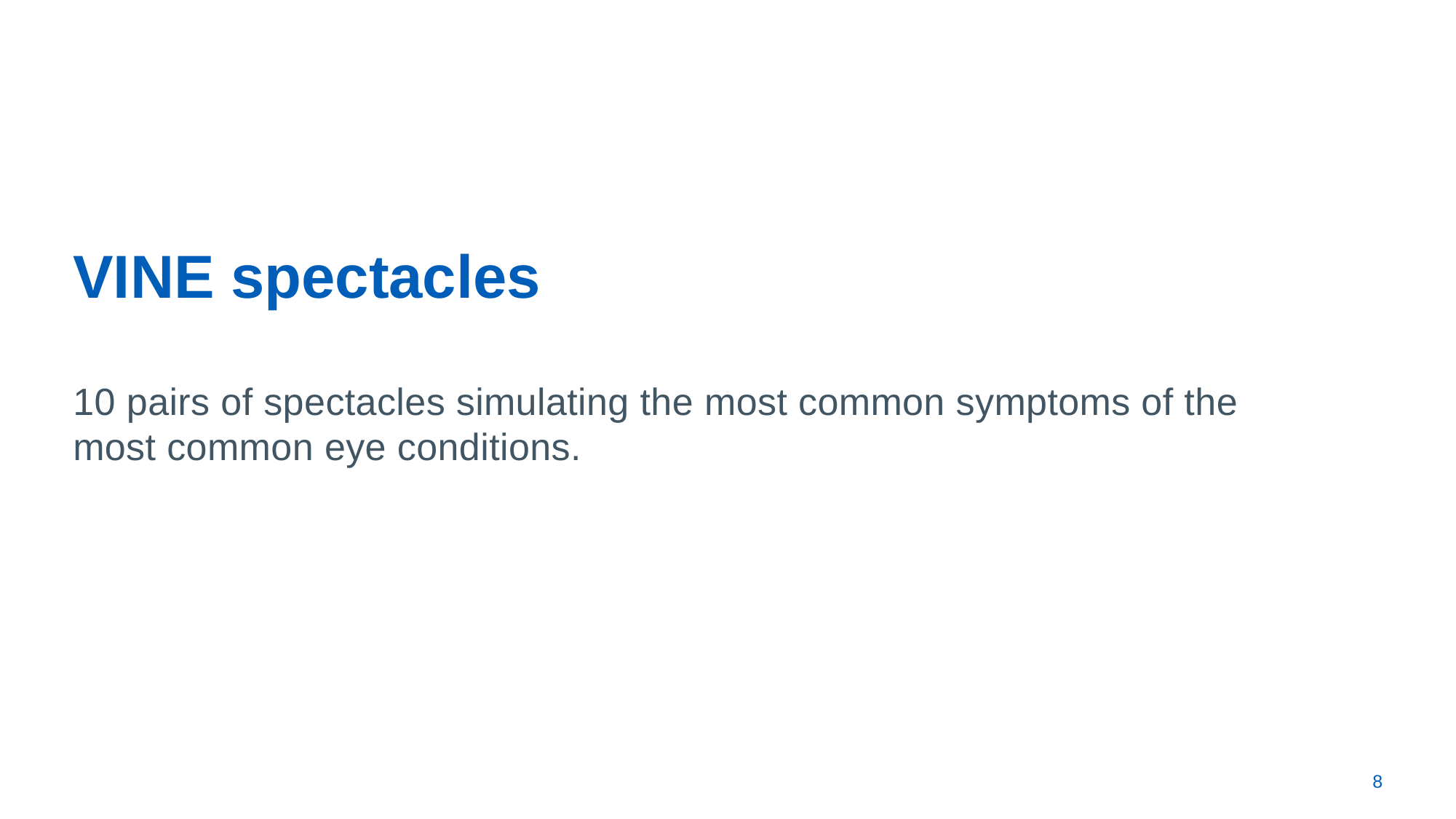

# VINE spectacles
10 pairs of spectacles simulating the most common symptoms of the most common eye conditions.

8